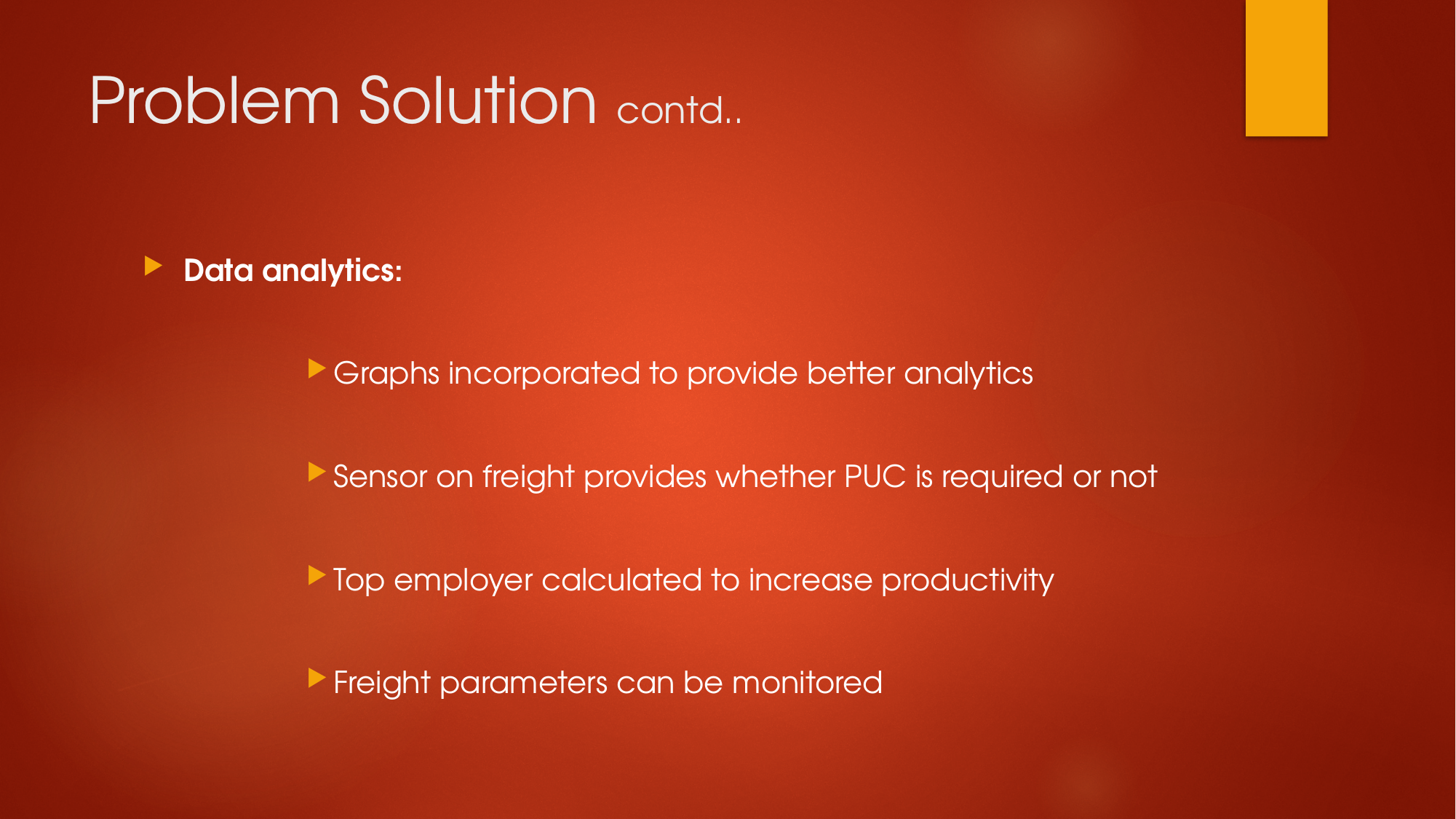

# Problem Solution contd..
Data analytics:

Graphs incorporated to provide better analytics

Sensor on freight provides whether PUC is required or not

Top employer calculated to increase productivity

Freight parameters can be monitored